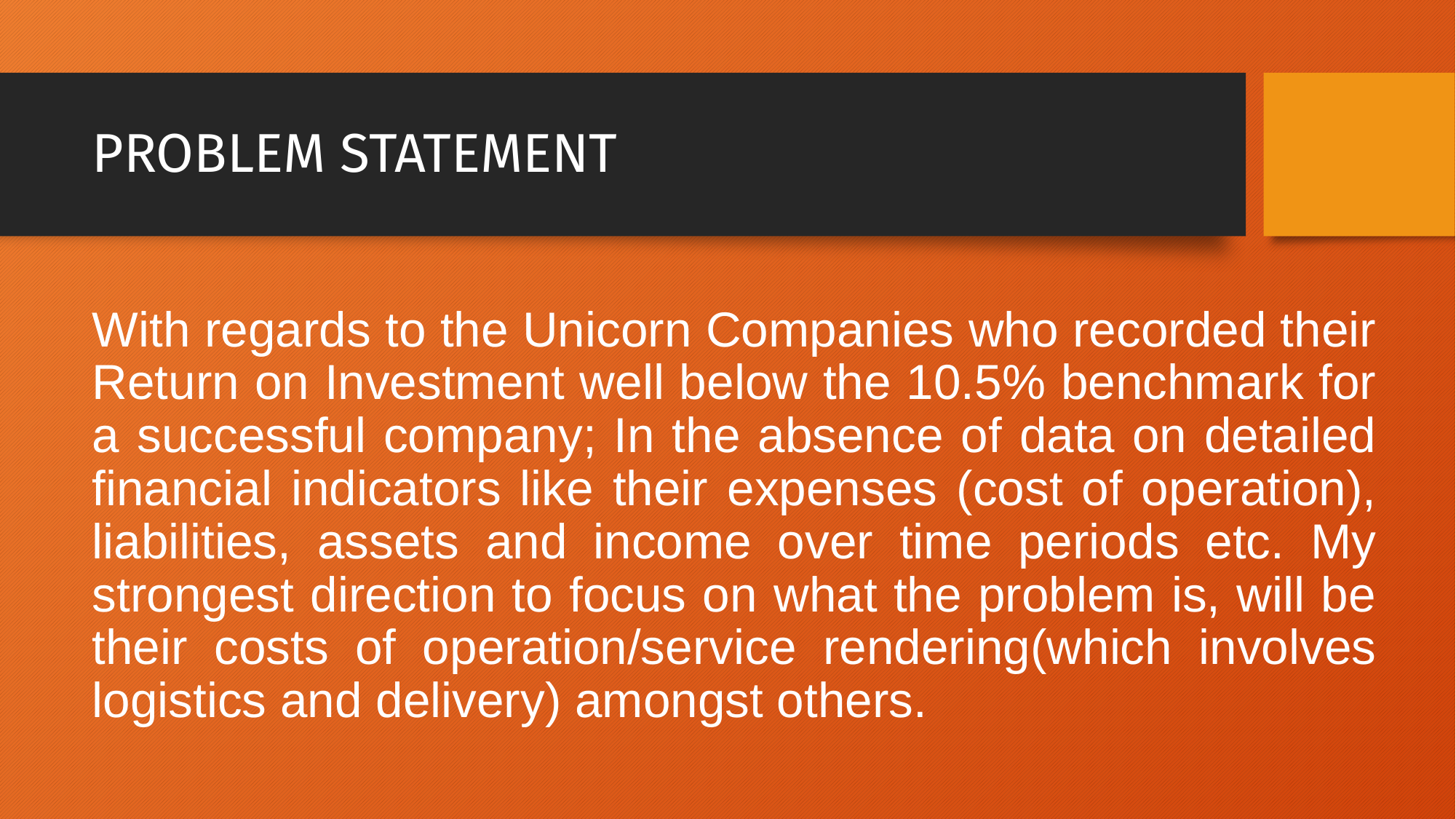

# PROBLEM STATEMENT
With regards to the Unicorn Companies who recorded their Return on Investment well below the 10.5% benchmark for a successful company; In the absence of data on detailed financial indicators like their expenses (cost of operation), liabilities, assets and income over time periods etc. My strongest direction to focus on what the problem is, will be their costs of operation/service rendering(which involves logistics and delivery) amongst others.